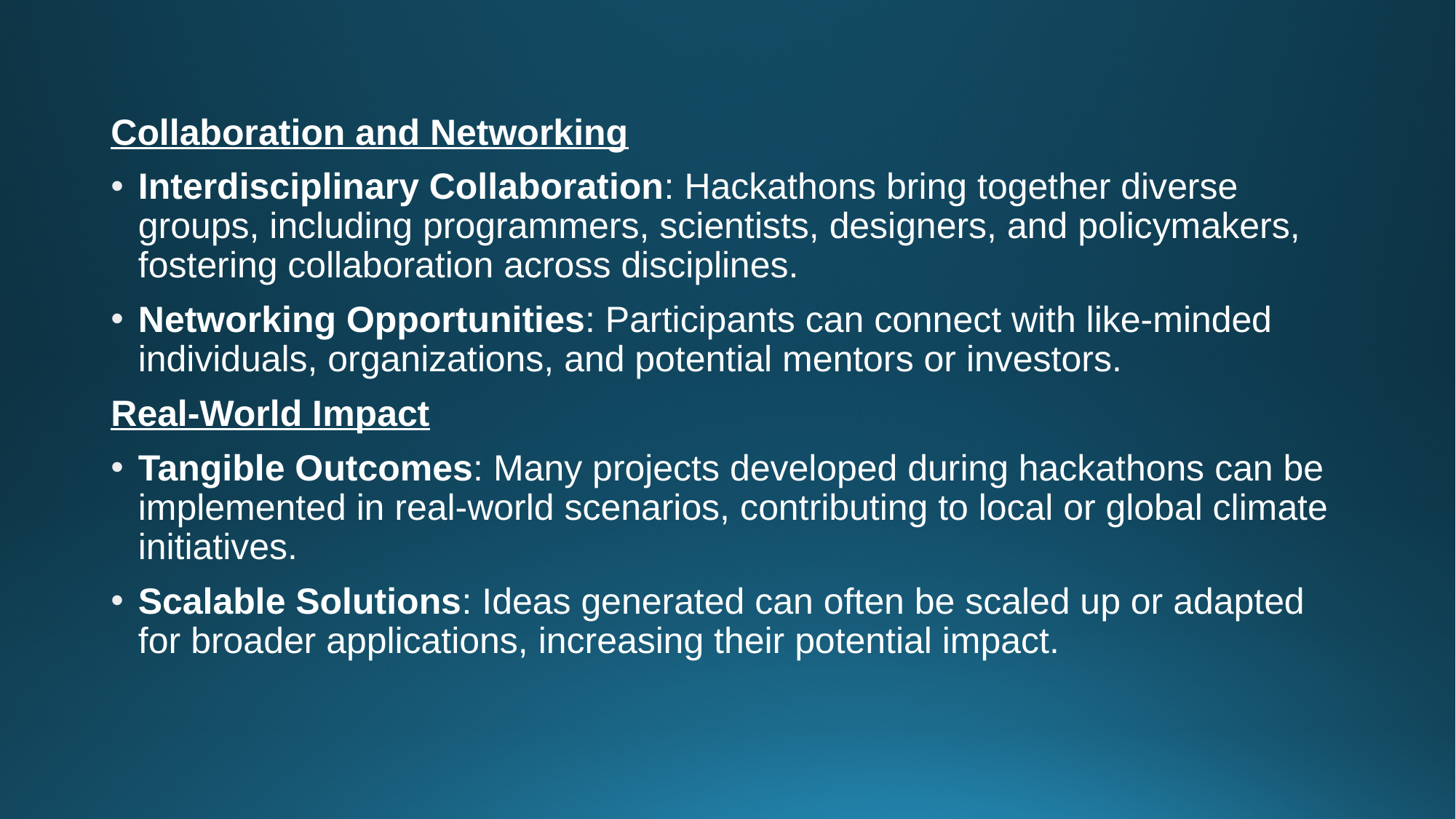

Collaboration and Networking
Interdisciplinary Collaboration: Hackathons bring together diverse groups, including programmers, scientists, designers, and policymakers, fostering collaboration across disciplines.
Networking Opportunities: Participants can connect with like-minded individuals, organizations, and potential mentors or investors.
Real-World Impact
Tangible Outcomes: Many projects developed during hackathons can be implemented in real-world scenarios, contributing to local or global climate initiatives.
Scalable Solutions: Ideas generated can often be scaled up or adapted for broader applications, increasing their potential impact.